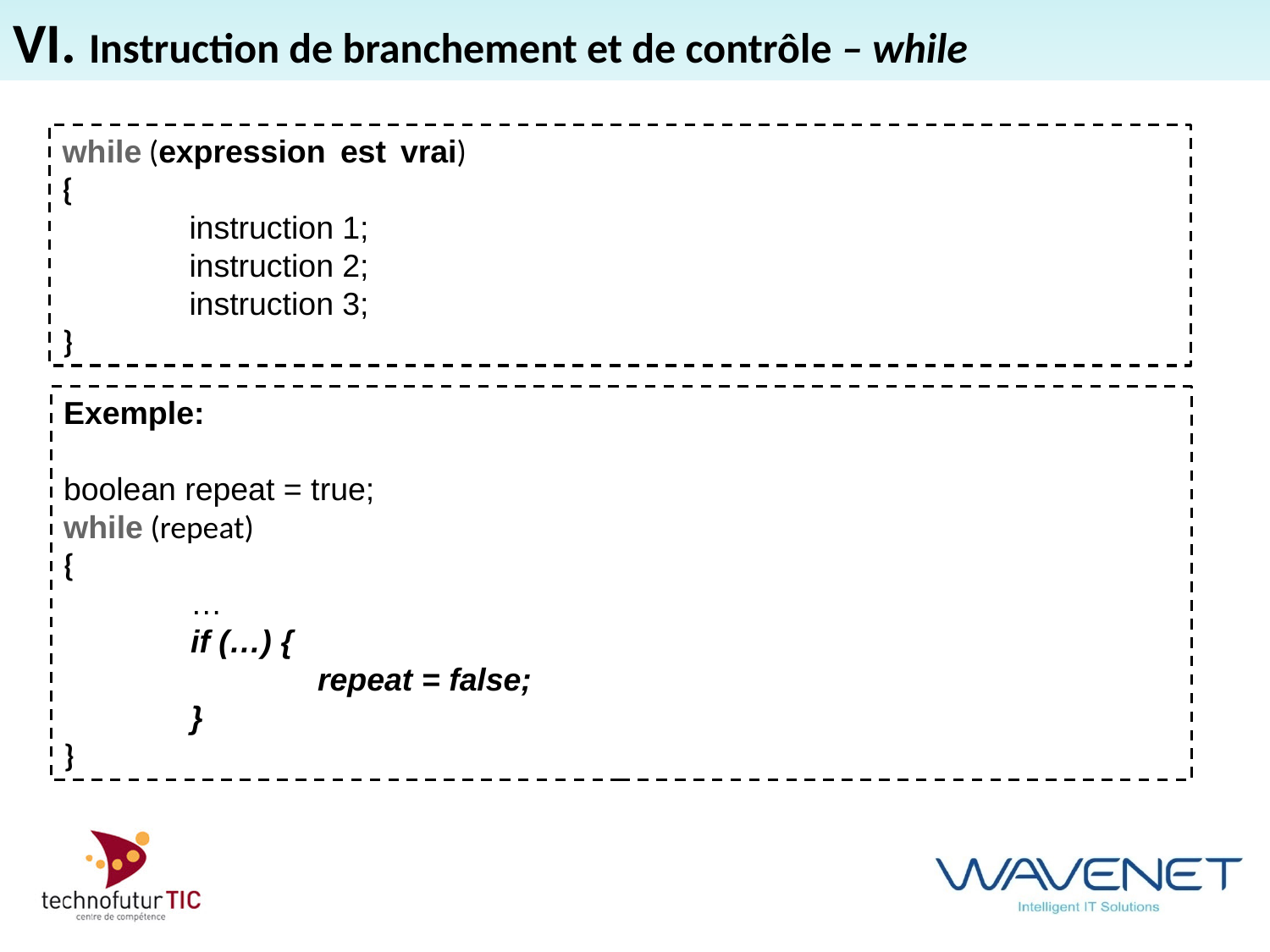

VI. Instruction de branchement et de contrôle – while
while (expression  est  vrai)
{
	instruction 1;
	instruction 2;
	instruction 3;
}
#
Exemple:

boolean repeat = true;
while (repeat)
{
	…
	if (…) {
		repeat = false;
	}
}